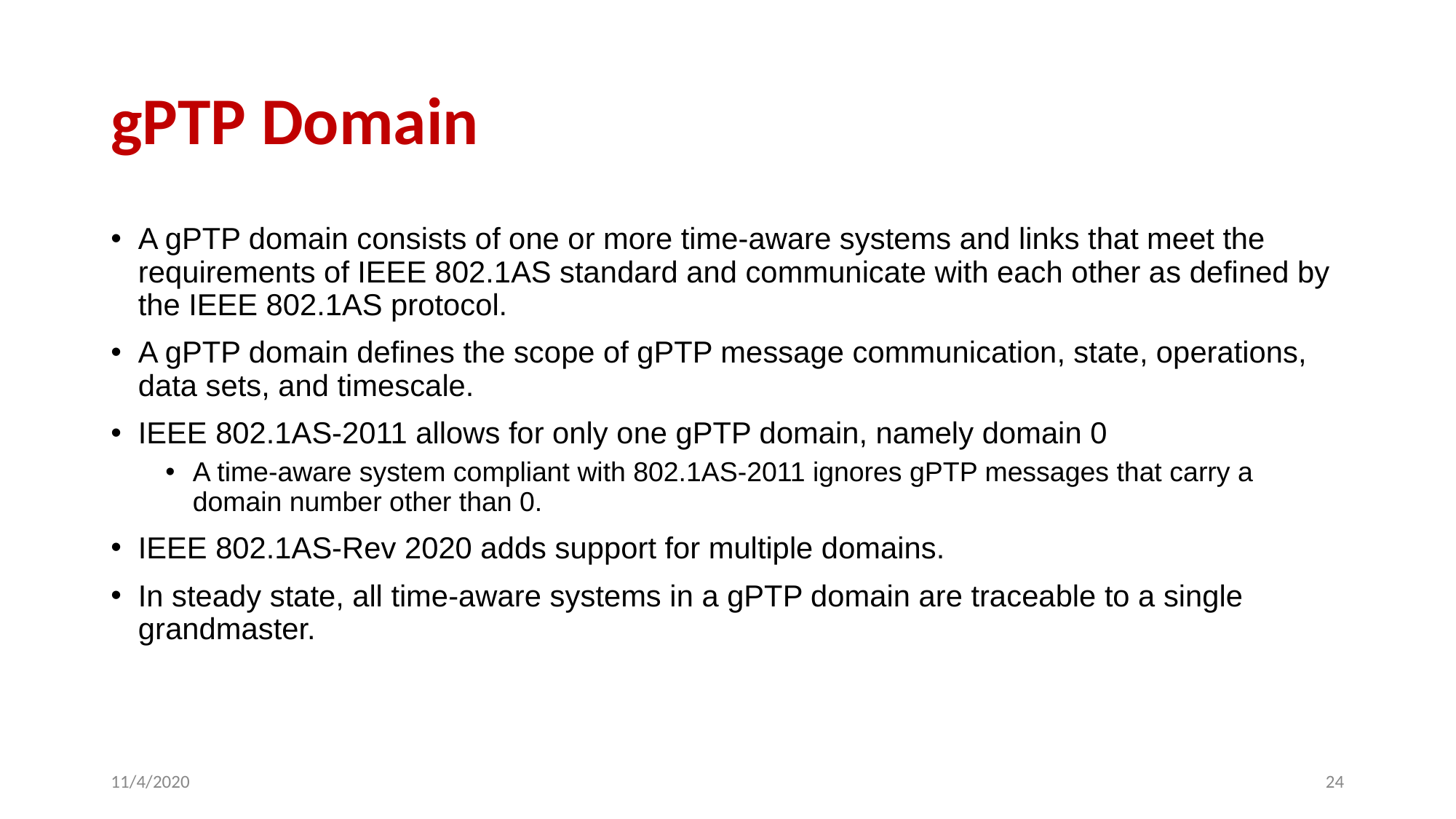

# gPTP Domain
A gPTP domain consists of one or more time-aware systems and links that meet the requirements of IEEE 802.1AS standard and communicate with each other as defined by the IEEE 802.1AS protocol.
A gPTP domain defines the scope of gPTP message communication, state, operations, data sets, and timescale.
IEEE 802.1AS-2011 allows for only one gPTP domain, namely domain 0
A time-aware system compliant with 802.1AS-2011 ignores gPTP messages that carry a domain number other than 0.
IEEE 802.1AS-Rev 2020 adds support for multiple domains.
In steady state, all time-aware systems in a gPTP domain are traceable to a single grandmaster.
11/4/2020
24